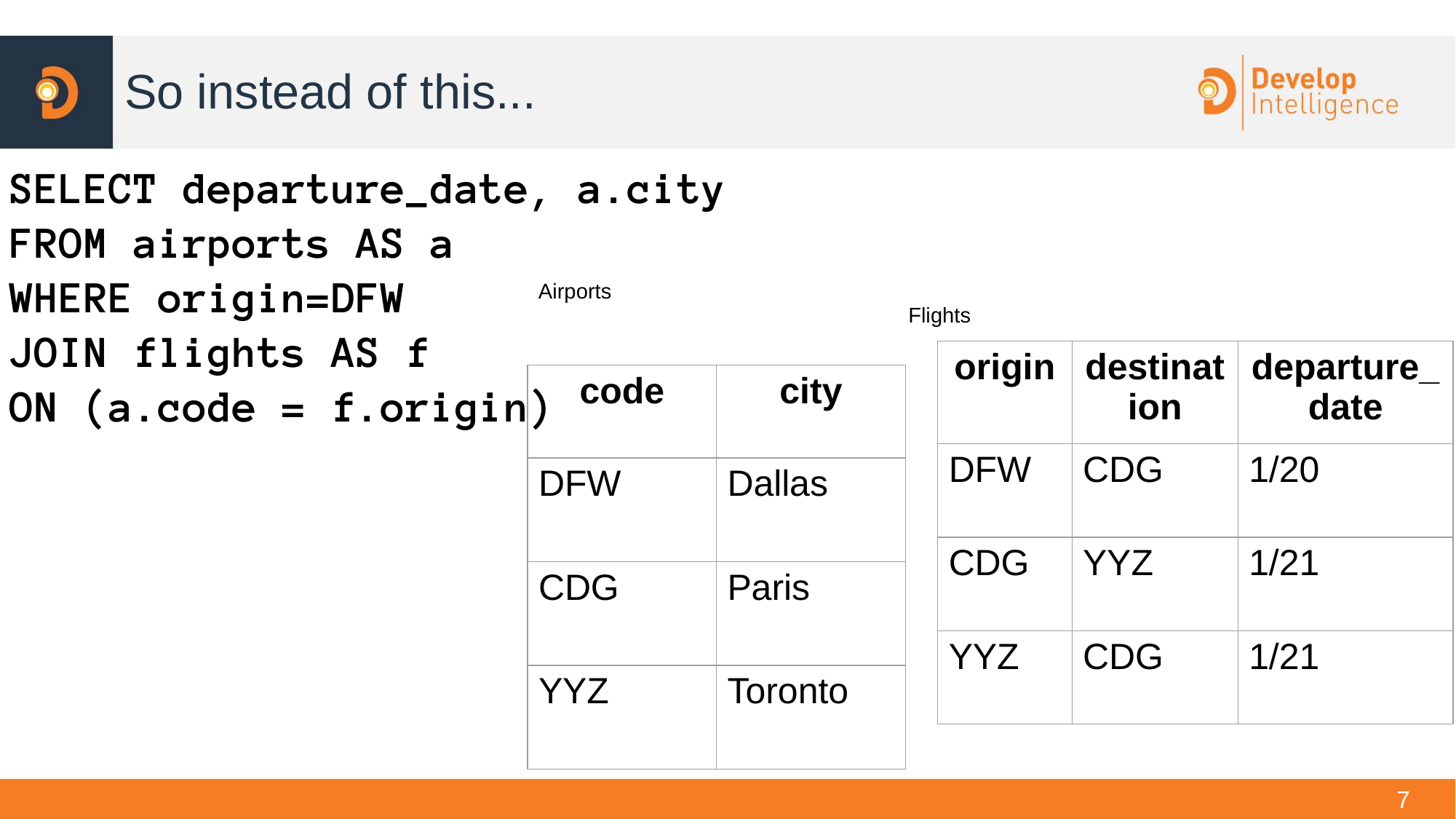

# So instead of this...
SELECT departure_date, a.city
FROM airports AS a
WHERE origin=DFW
JOIN flights AS f
ON (a.code = f.origin)

Airports
Flights
| origin | destination | departure\_date |
| --- | --- | --- |
| DFW | CDG | 1/20 |
| CDG | YYZ | 1/21 |
| YYZ | CDG | 1/21 |
| code | city |
| --- | --- |
| DFW | Dallas |
| CDG | Paris |
| YYZ | Toronto |
7